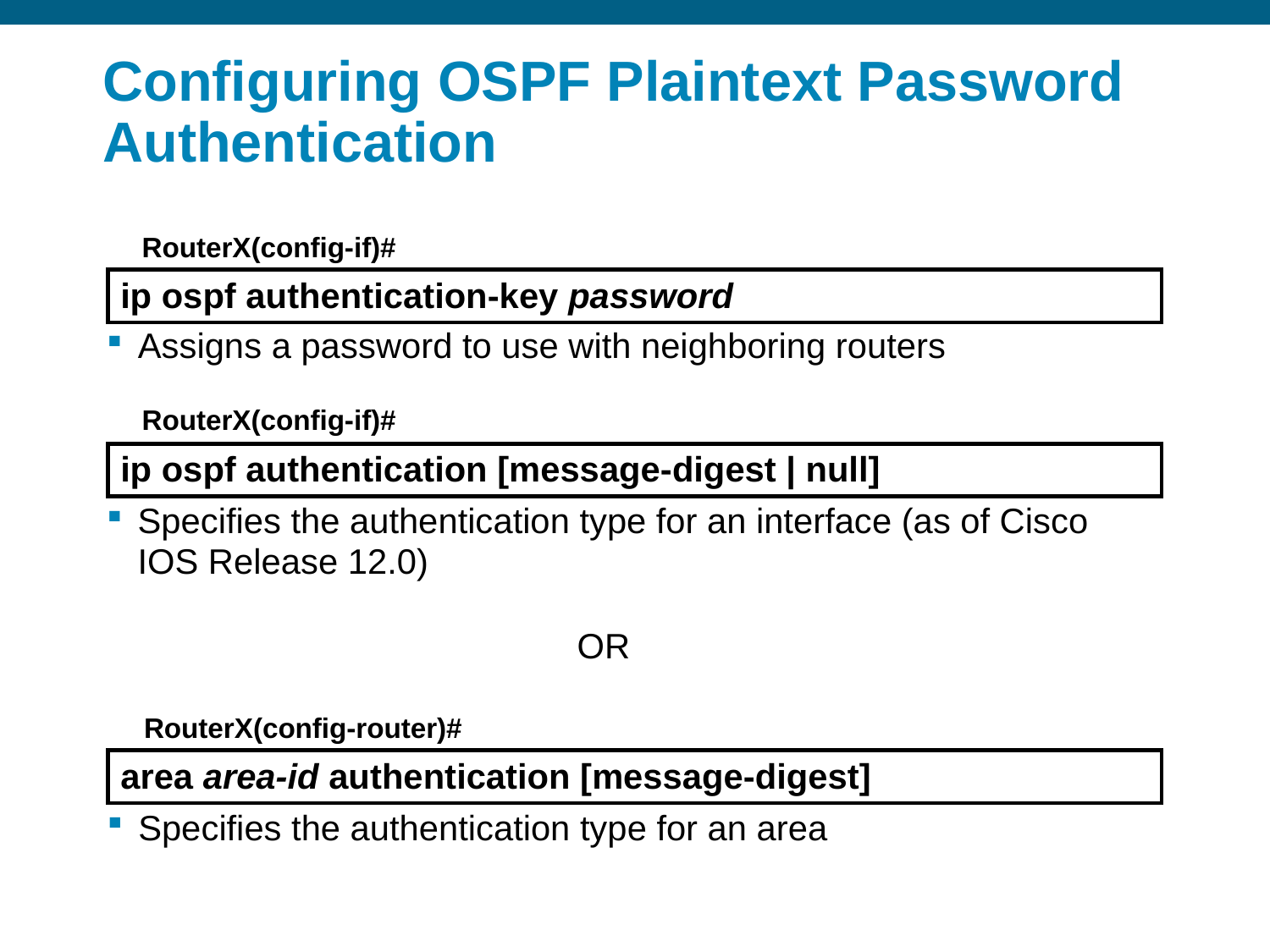

# Configuring OSPF Plaintext Password Authentication
RouterX(config-if)#
ip ospf authentication-key password
Assigns a password to use with neighboring routers
RouterX(config-if)#
ip ospf authentication [message-digest | null]
Specifies the authentication type for an interface (as of Cisco
IOS Release 12.0)
OR
RouterX(config-router)#
area area-id authentication [message-digest]
Specifies the authentication type for an area